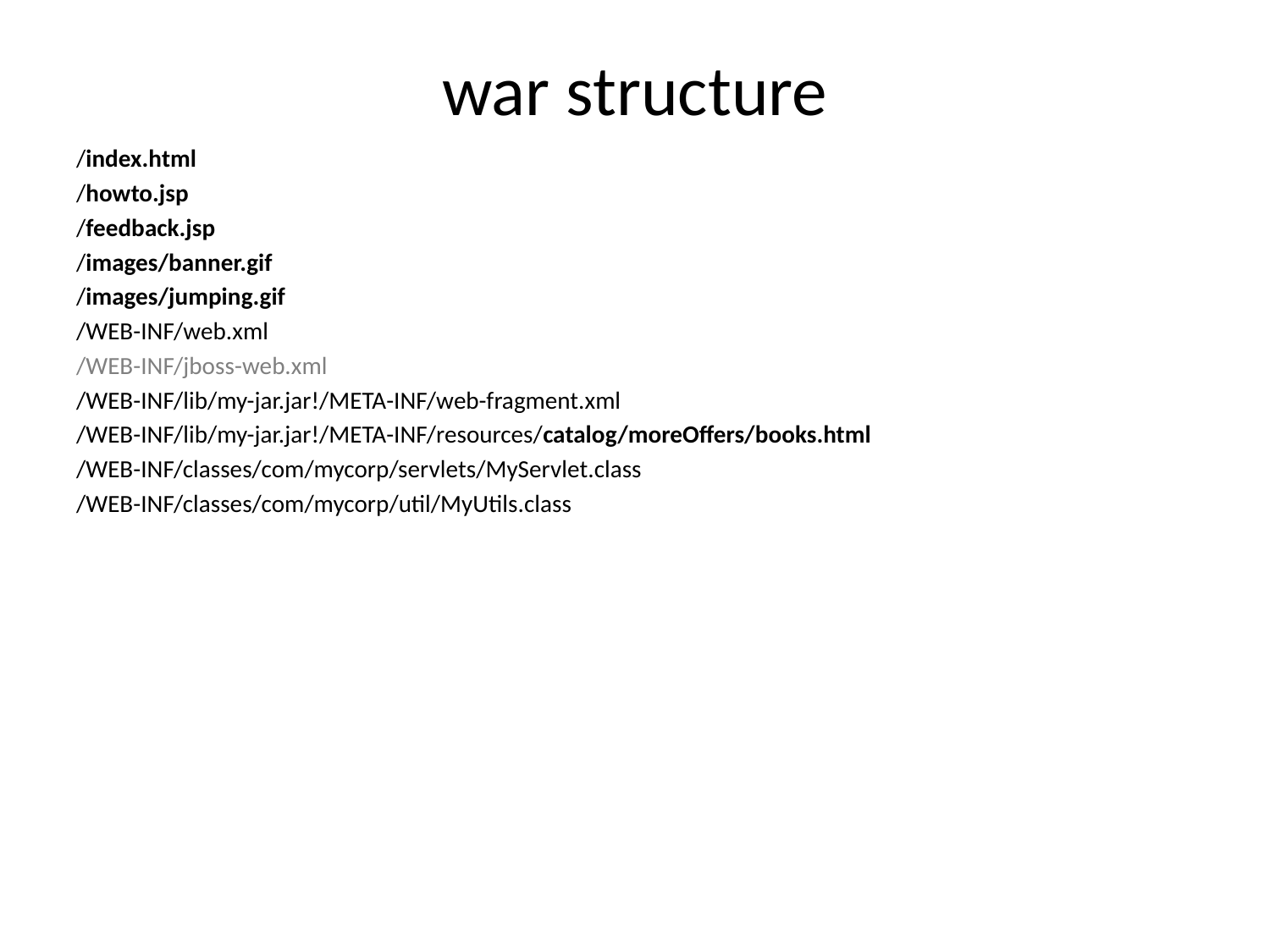

# war structure
/index.html
/howto.jsp
/feedback.jsp
/images/banner.gif
/images/jumping.gif
/WEB-INF/web.xml
/WEB-INF/jboss-web.xml
/WEB-INF/lib/my-jar.jar!/META-INF/web-fragment.xml
/WEB-INF/lib/my-jar.jar!/META-INF/resources/catalog/moreOffers/books.html
/WEB-INF/classes/com/mycorp/servlets/MyServlet.class
/WEB-INF/classes/com/mycorp/util/MyUtils.class